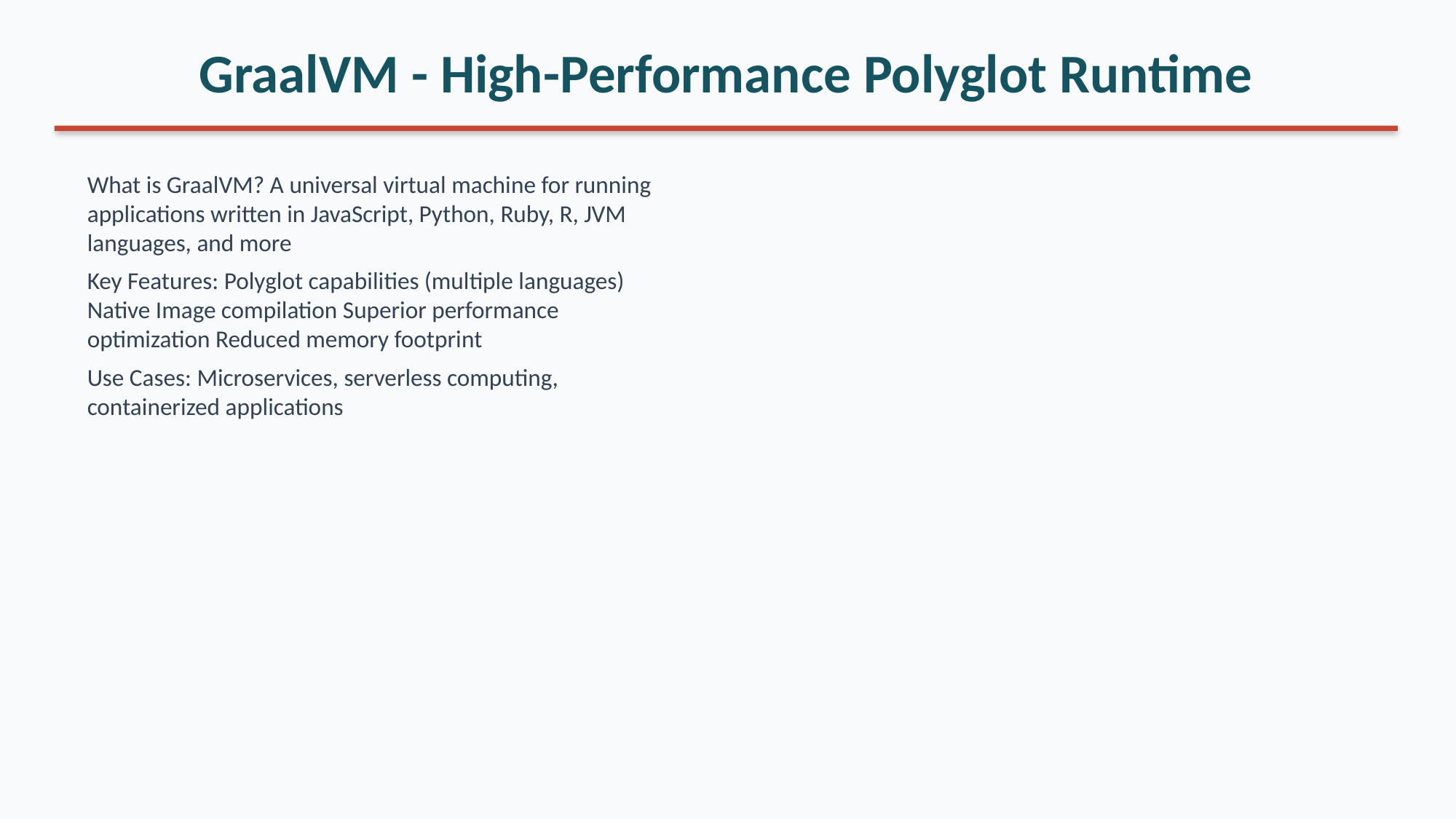

GraalVM - High-Performance Polyglot Runtime

What is GraalVM? A universal virtual machine for running applications written in JavaScript, Python, Ruby, R, JVM languages, and more
Key Features: Polyglot capabilities (multiple languages) Native Image compilation Superior performance optimization Reduced memory footprint
Use Cases: Microservices, serverless computing, containerized applications